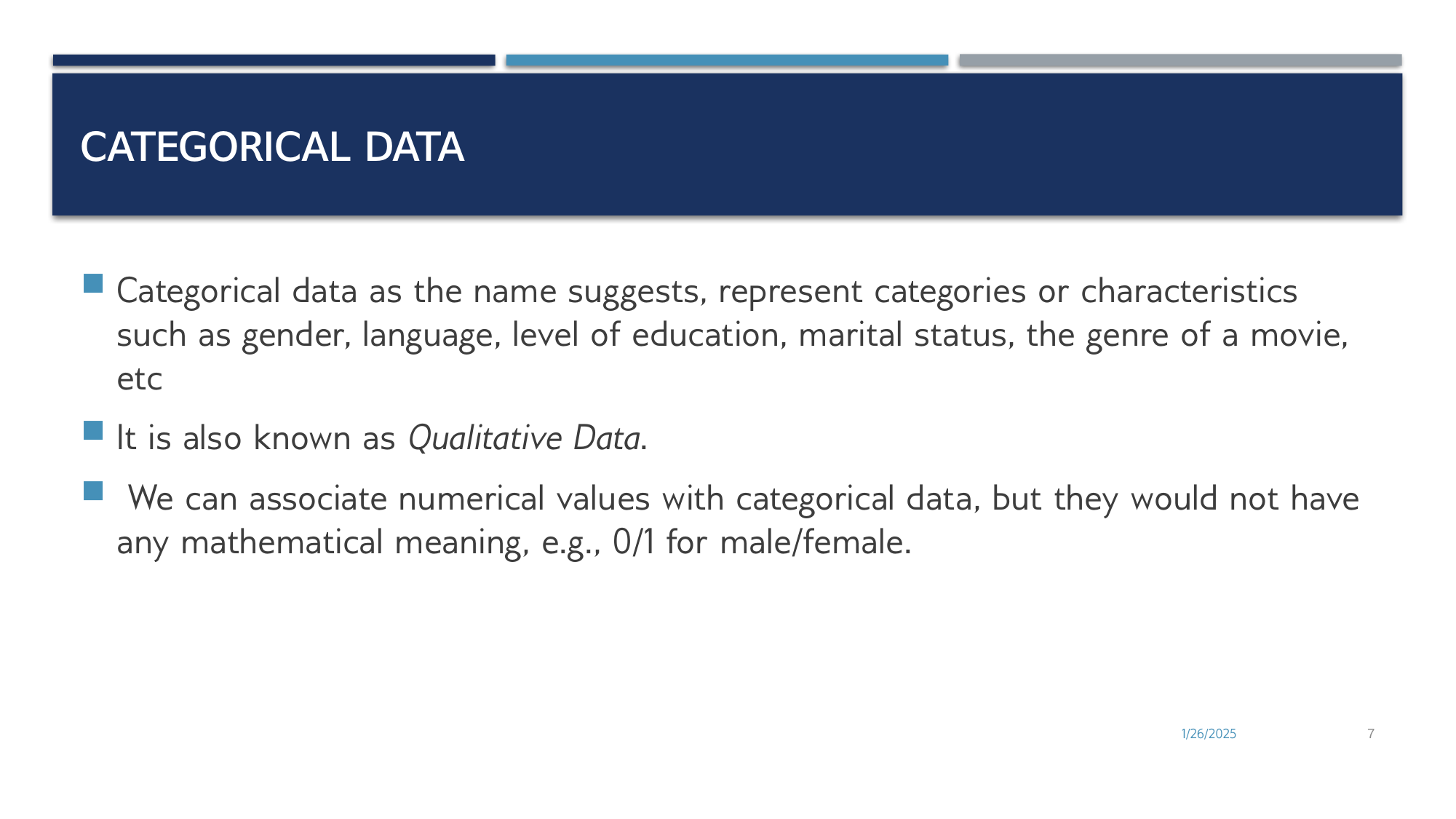

# Categorical data
Categorical data as the name suggests, represent categories or characteristics such as gender, language, level of education, marital status, the genre of a movie, etc
It is also known as Qualitative Data.
 We can associate numerical values with categorical data, but they would not have any mathematical meaning, e.g., 0/1 for male/female.

1/26/2025
7